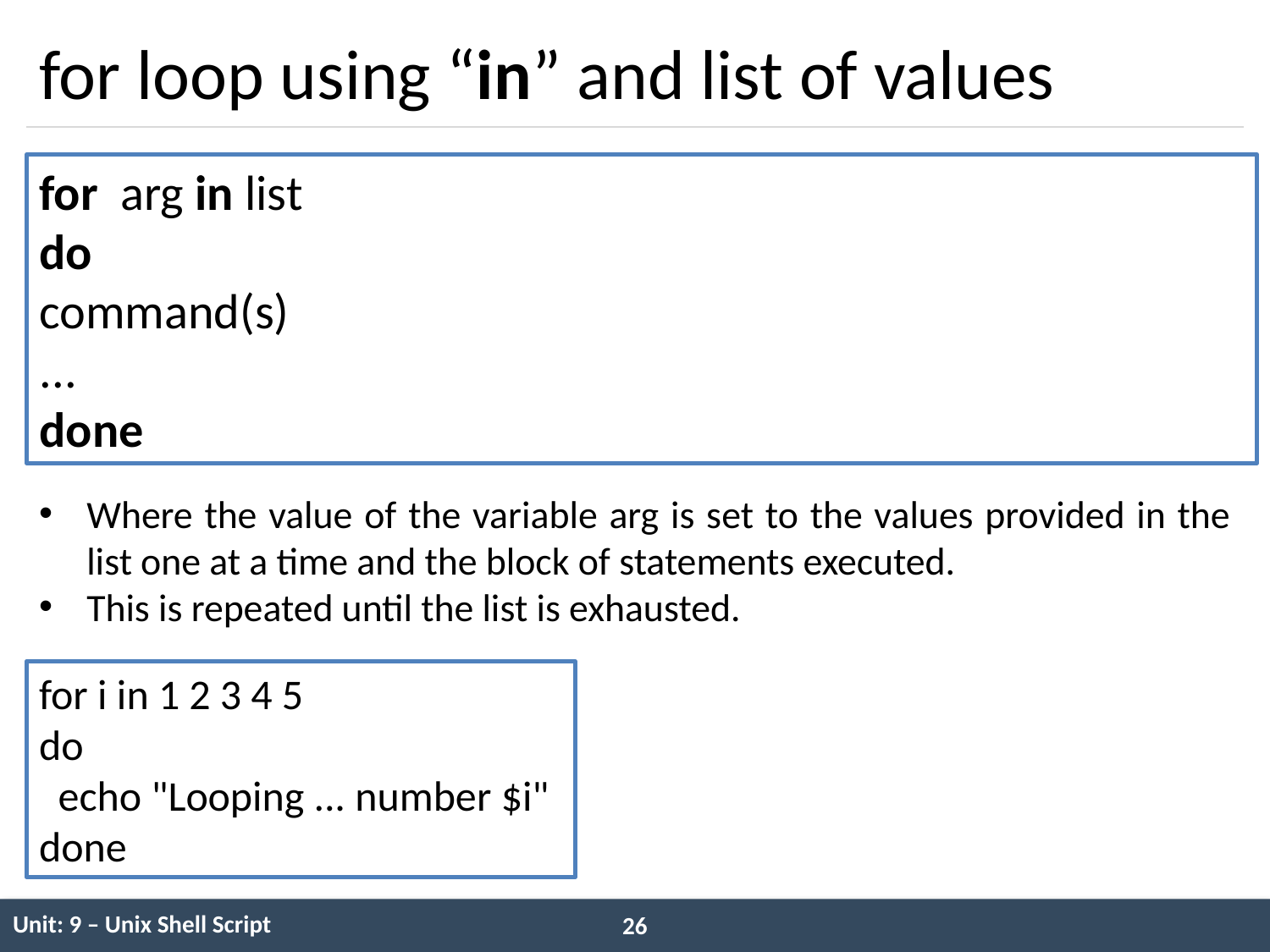

# for loop using “in” and list of values
for  arg in list
do
command(s)
...
done
Where the value of the variable arg is set to the values provided in the list one at a time and the block of statements executed.
This is repeated until the list is exhausted.
for i in 1 2 3 4 5
do
  echo "Looping ... number $i"
done